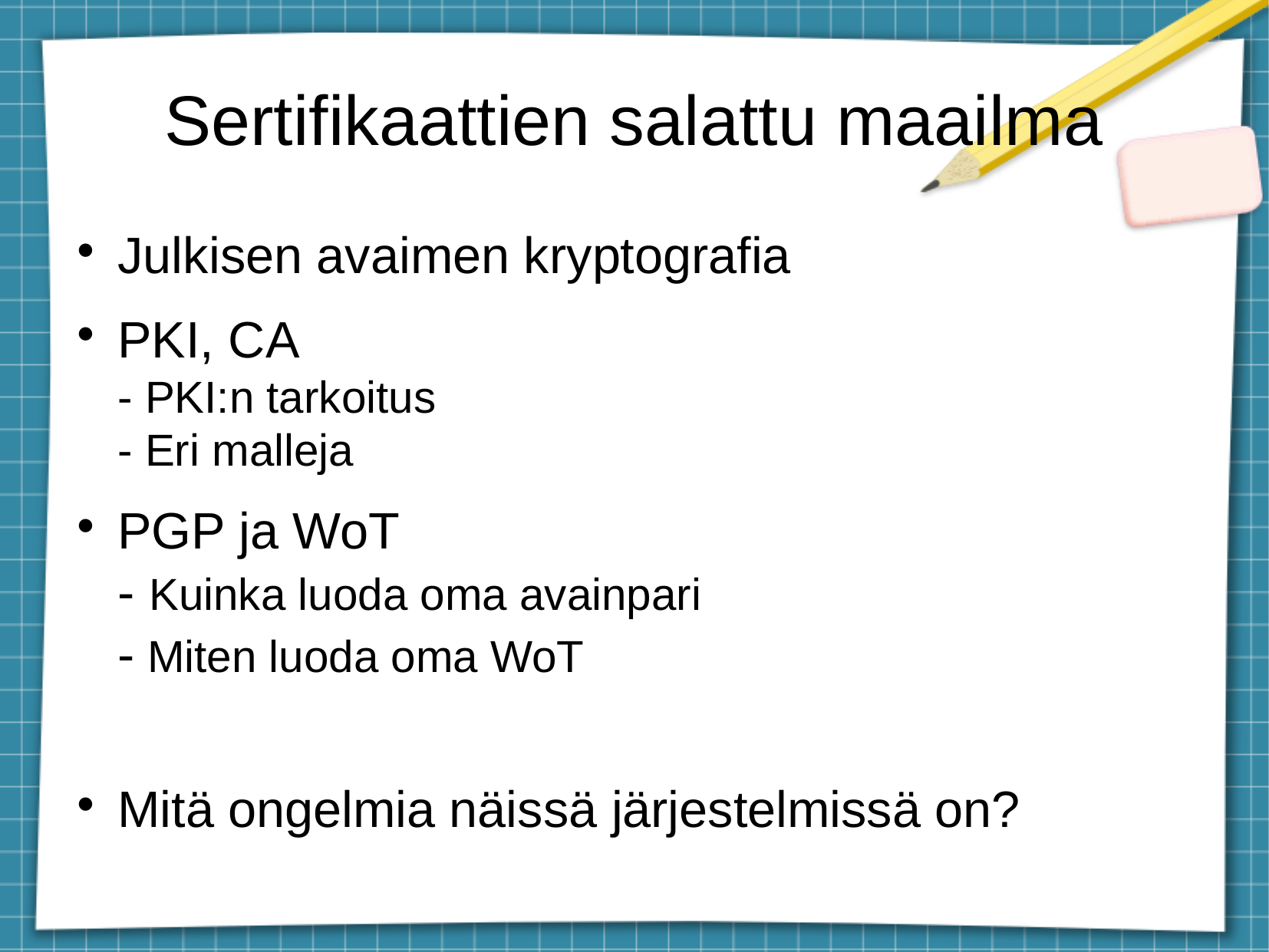

Sertifikaattien salattu maailma
Julkisen avaimen kryptografia
PKI, CA
- PKI:n tarkoitus
- Eri malleja
PGP ja WoT
- Kuinka luoda oma avainpari
- Miten luoda oma WoT

Mitä ongelmia näissä järjestelmissä on?